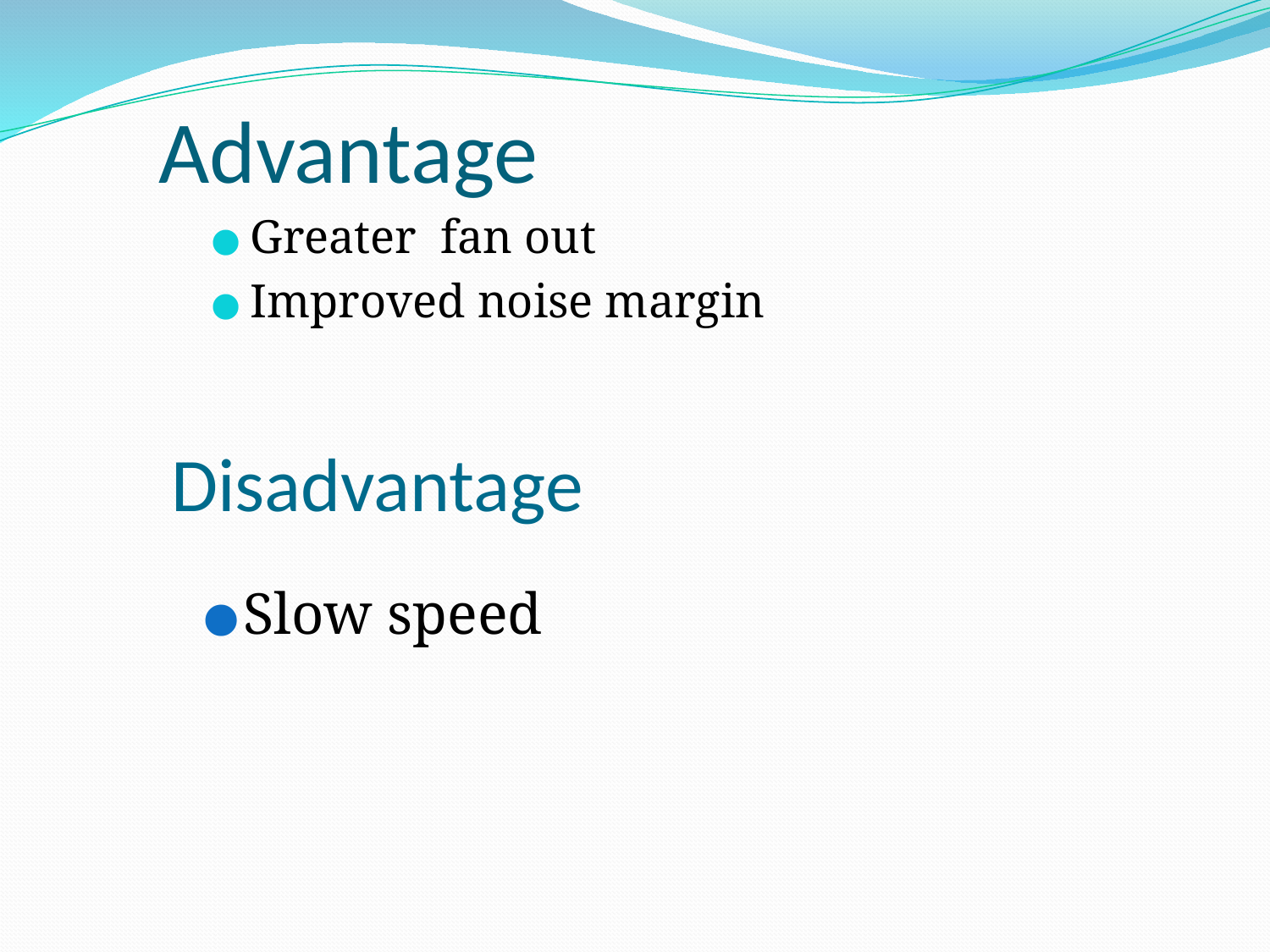

# Advantage
Greater  fan out
Improved noise margin
Disadvantage
Slow speed